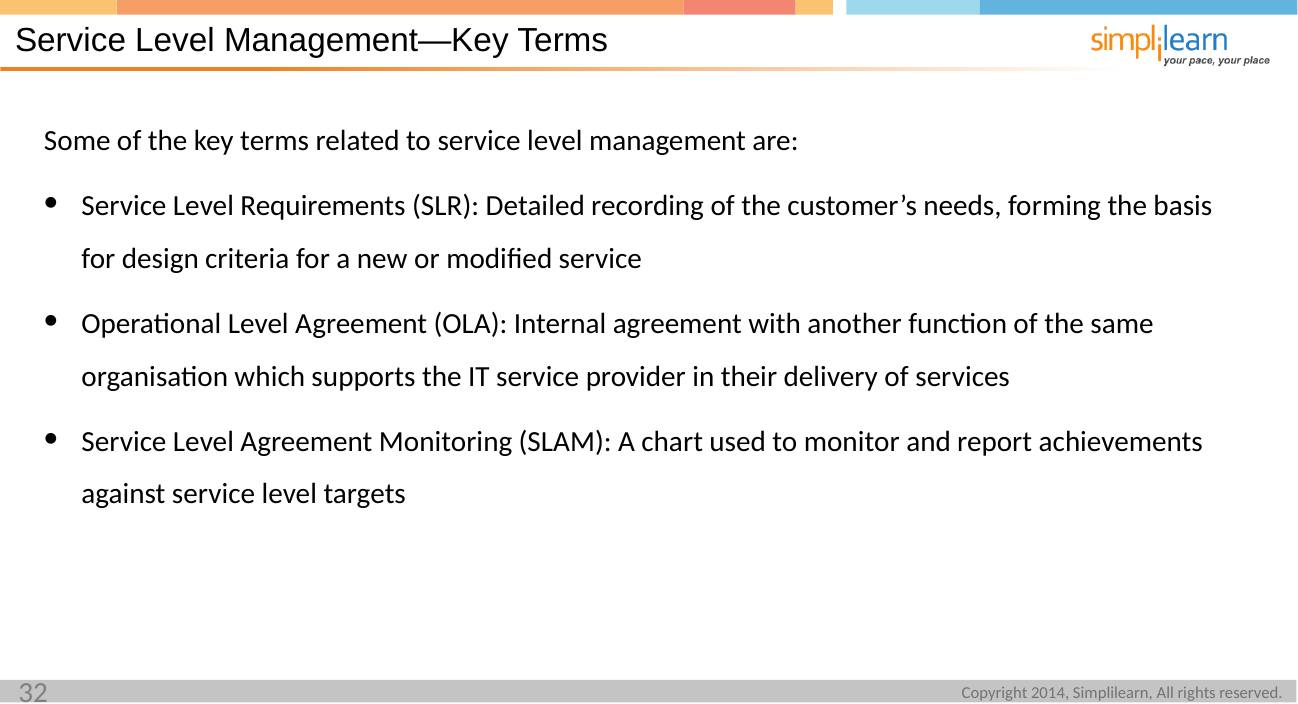

Service Level Management—Key Terms
Some of the key terms related to service level management are:
Service Level Requirements (SLR): Detailed recording of the customer’s needs, forming the basis for design criteria for a new or modified service
Operational Level Agreement (OLA): Internal agreement with another function of the same organisation which supports the IT service provider in their delivery of services
Service Level Agreement Monitoring (SLAM): A chart used to monitor and report achievements against service level targets

32